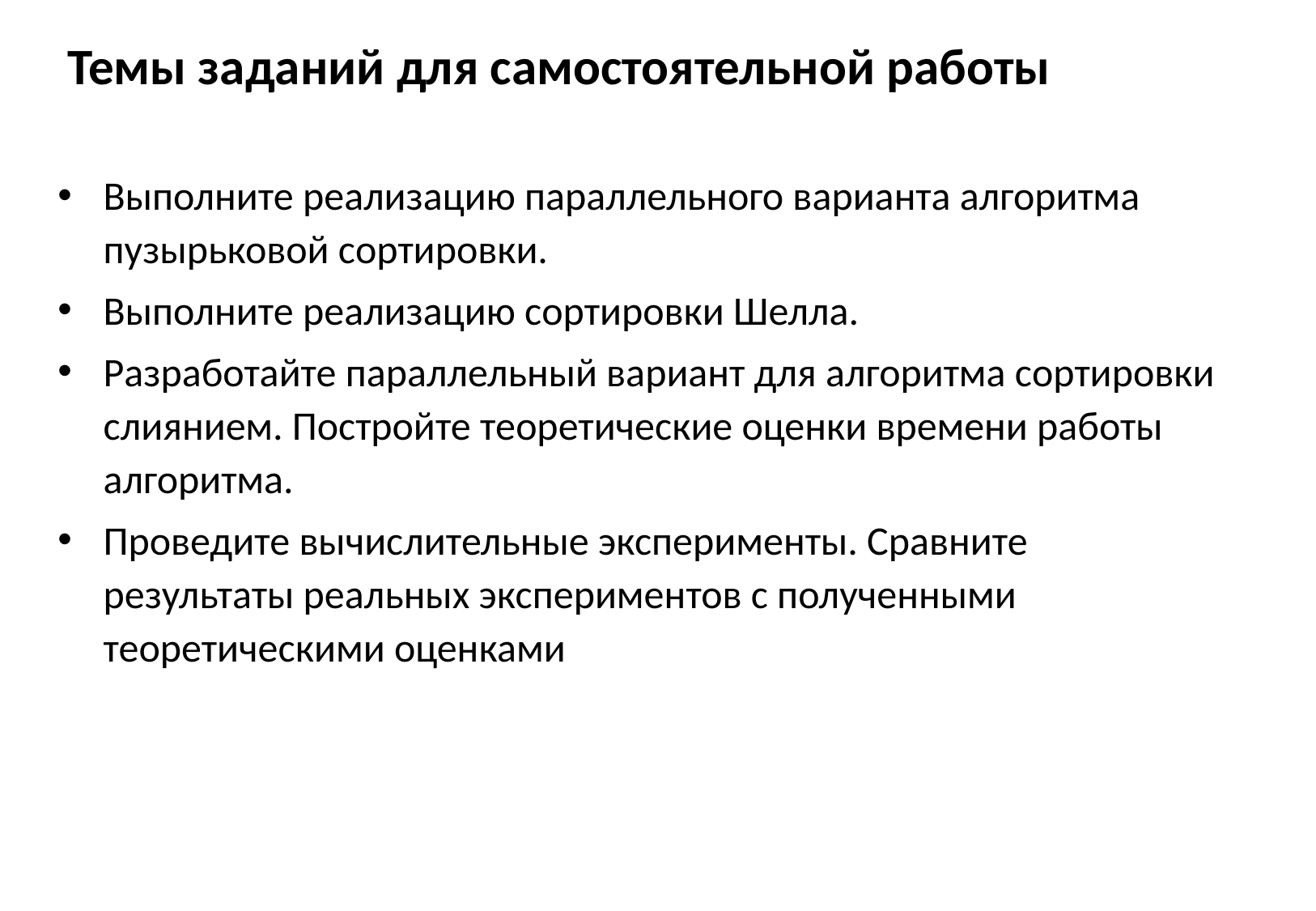

# Темы заданий для самостоятельной работы
Выполните реализацию параллельного варианта алгоритма пузырьковой сортировки.
Выполните реализацию сортировки Шелла.
Разработайте параллельный вариант для алгоритма сортировки слиянием. Постройте теоретические оценки времени работы алгоритма.
Проведите вычислительные эксперименты. Сравните результаты реальных экспериментов с полученными теоретическими оценками